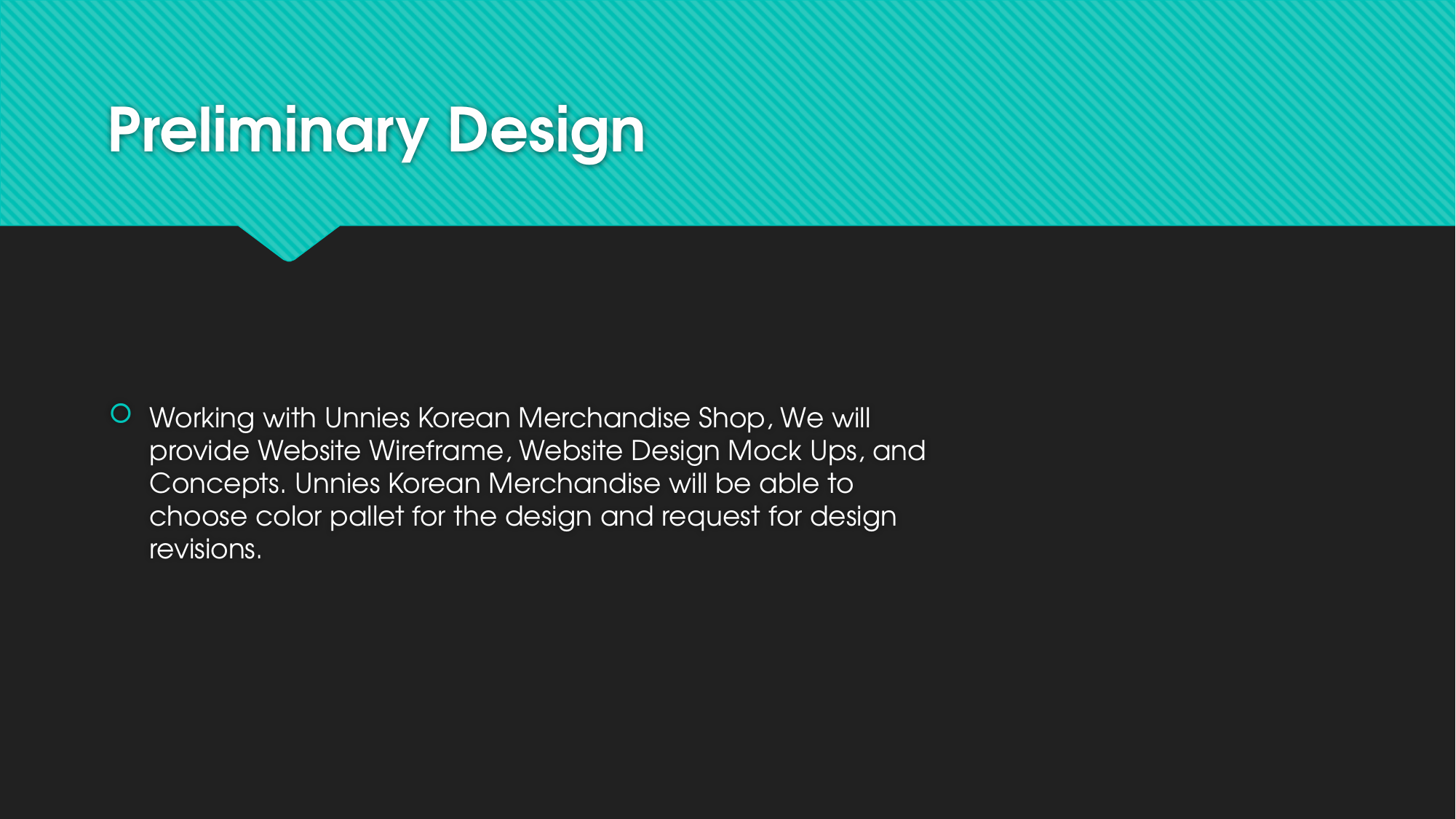

# Preliminary Design
Working with Unnies Korean Merchandise Shop, We will provide Website Wireframe, Website Design Mock Ups, and Concepts. Unnies Korean Merchandise will be able to choose color pallet for the design and request for design revisions.